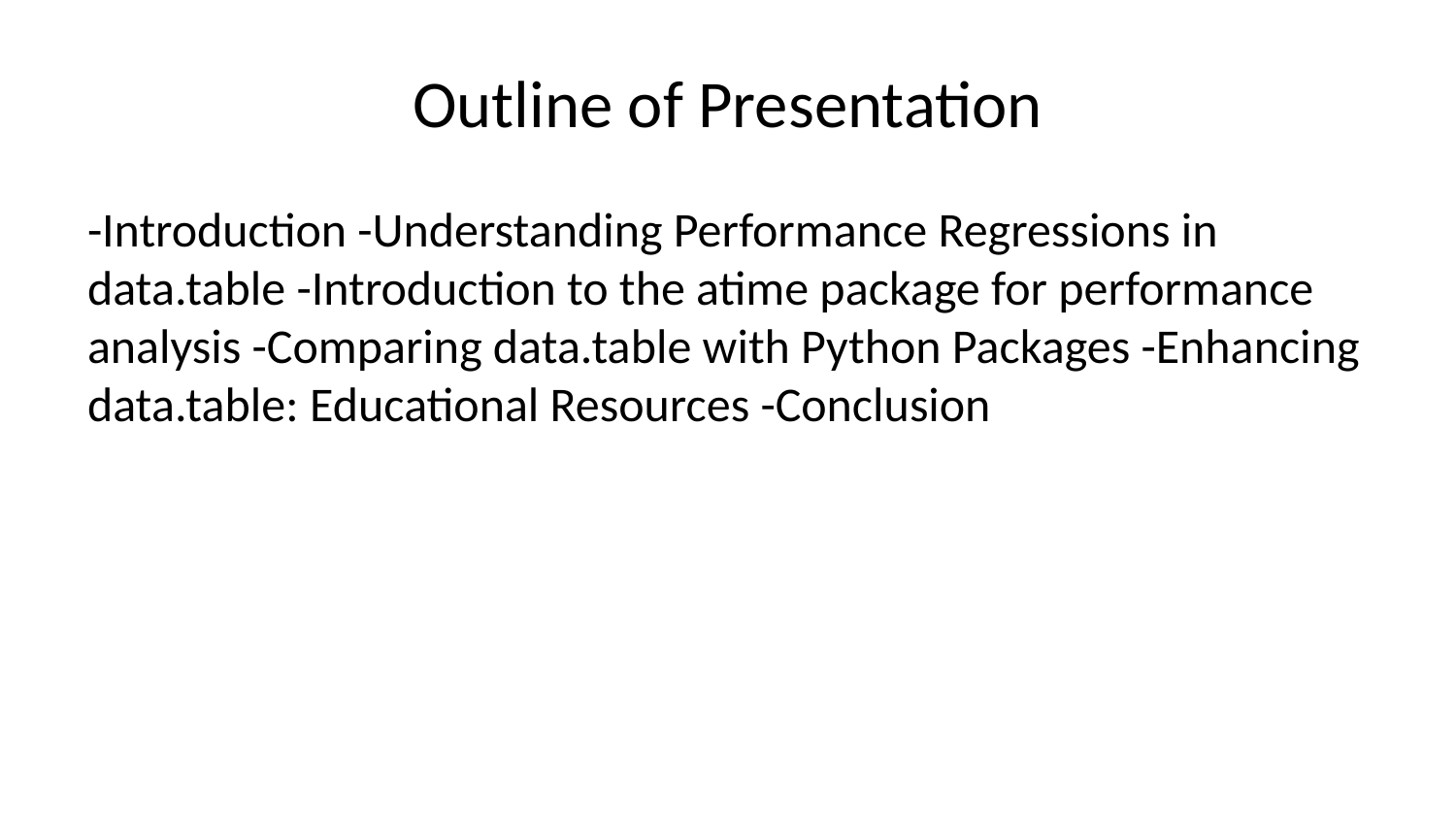

# Outline of Presentation
-Introduction -Understanding Performance Regressions in data.table -Introduction to the atime package for performance analysis -Comparing data.table with Python Packages -Enhancing data.table: Educational Resources -Conclusion